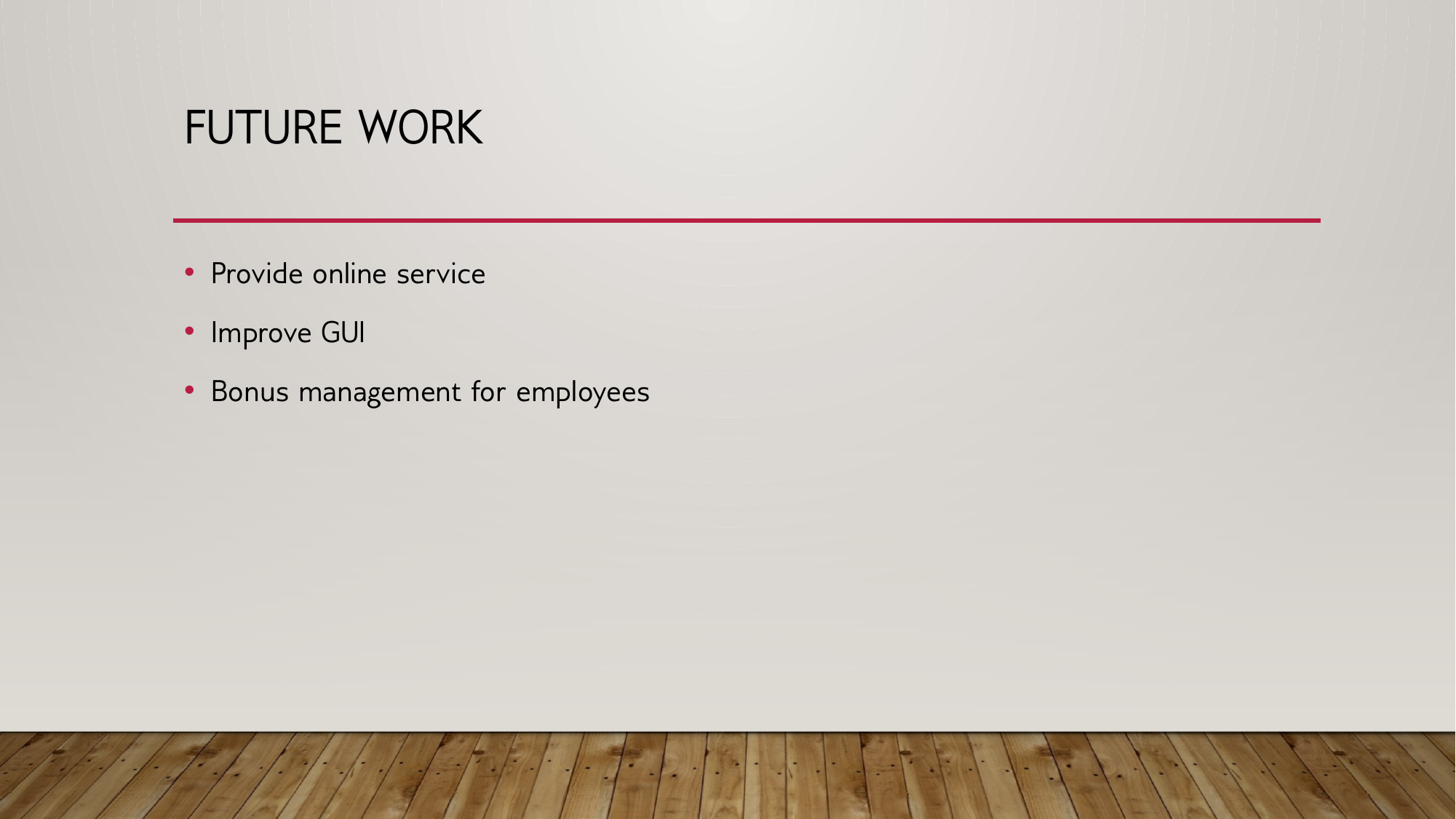

# FUTURE WORK
Provide online service
Improve GUI
Bonus management for employees